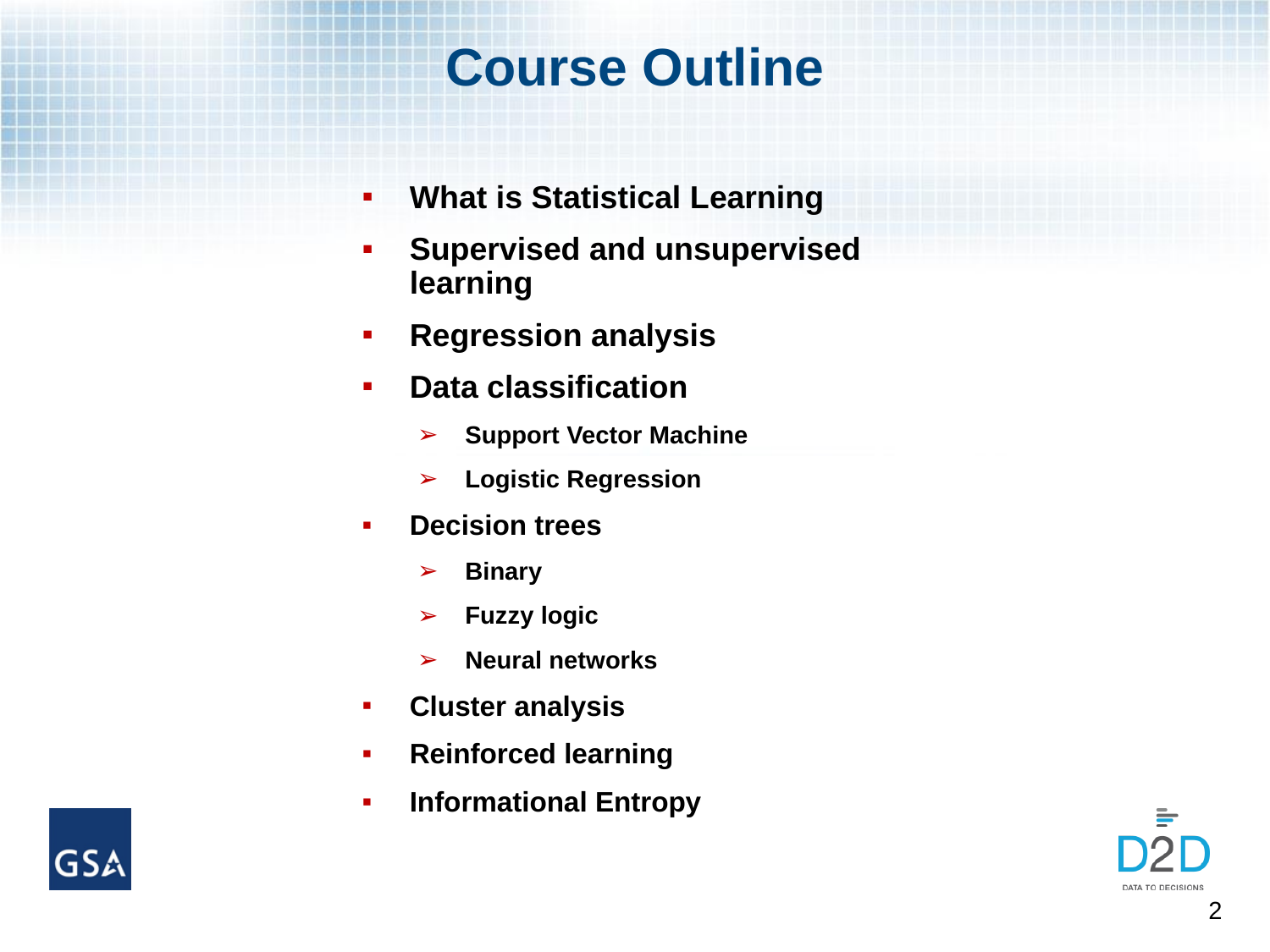

# Course Outline
What is Statistical Learning
Supervised and unsupervised learning
Regression analysis
Data classification
Support Vector Machine
Logistic Regression
Decision trees
Binary
Fuzzy logic
Neural networks
Cluster analysis
Reinforced learning
Informational Entropy

2